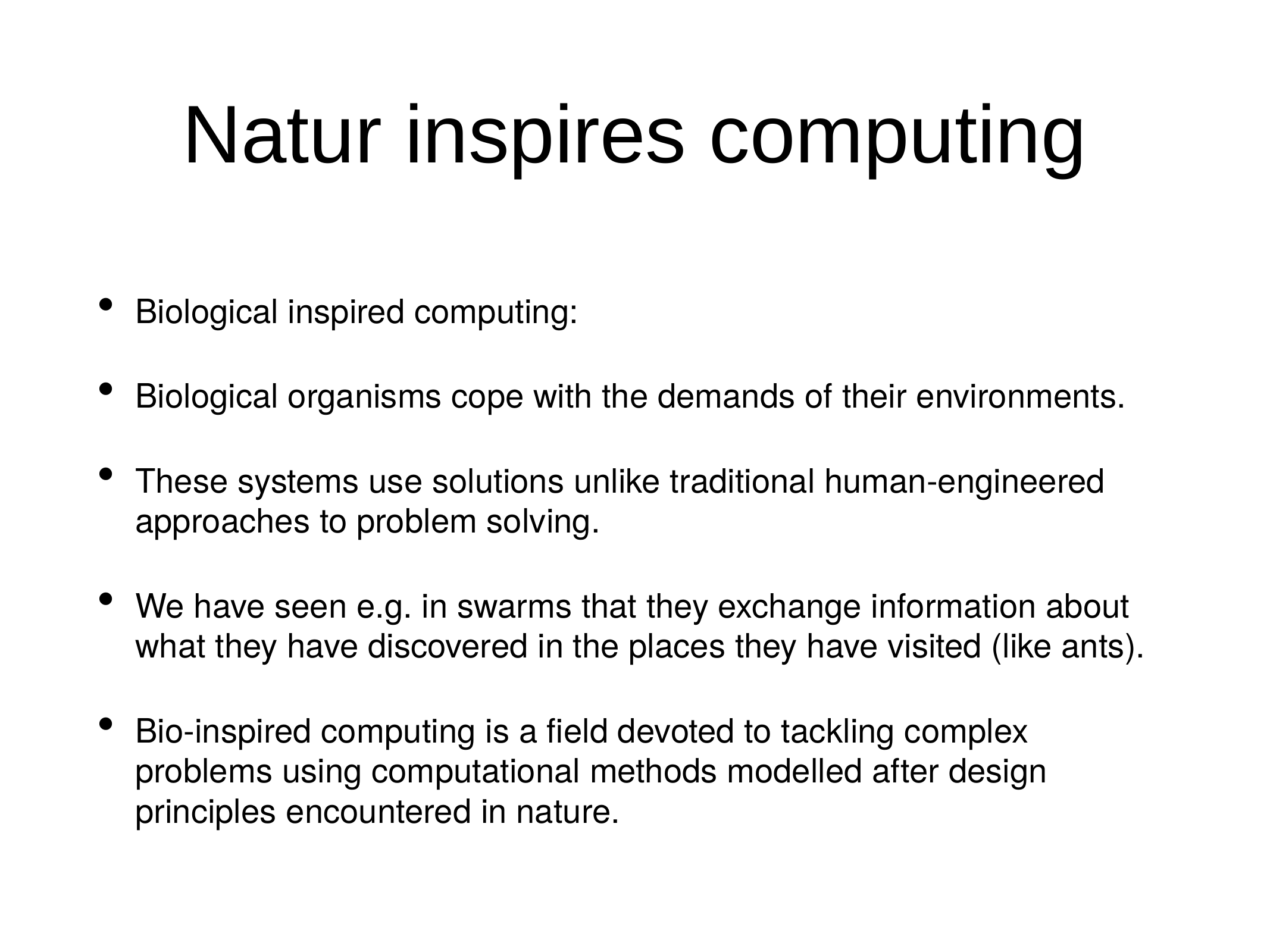

# Natur inspires computing
Biological inspired computing:
Biological organisms cope with the demands of their environments.
These systems use solutions unlike traditional human-engineered approaches to problem solving.
We have seen e.g. in swarms that they exchange information about what they have discovered in the places they have visited (like ants).
Bio-inspired computing is a field devoted to tackling complex problems using computational methods modelled after design principles encountered in nature.